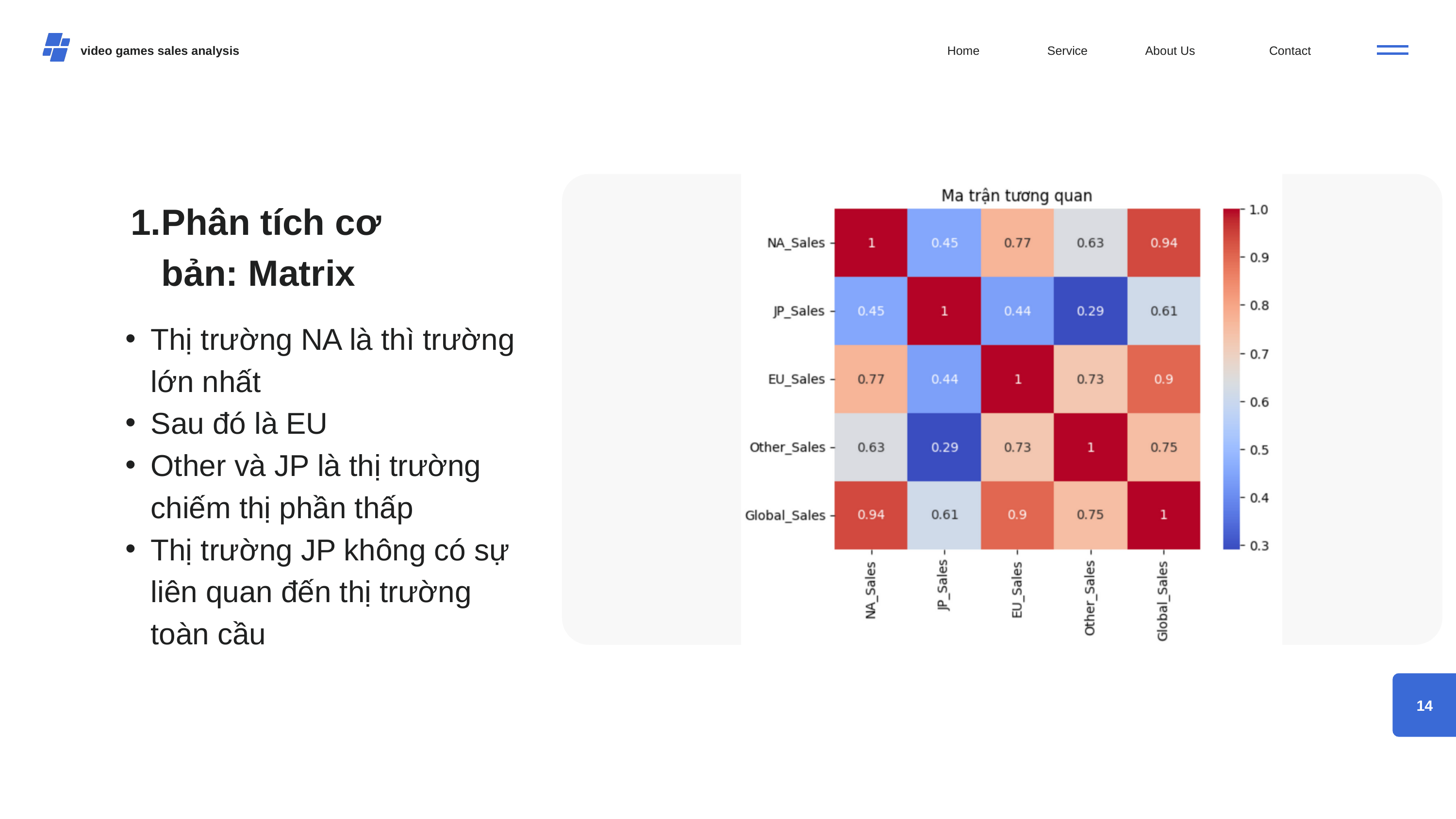

video games sales analysis
Home
Service
About Us
Contact

Phân tích cơ bản: Matrix
Thị trường NA là thì trường lớn nhất
Sau đó là EU
Other và JP là thị trường chiếm thị phần thấp
Thị trường JP không có sự liên quan đến thị trường toàn cầu

14